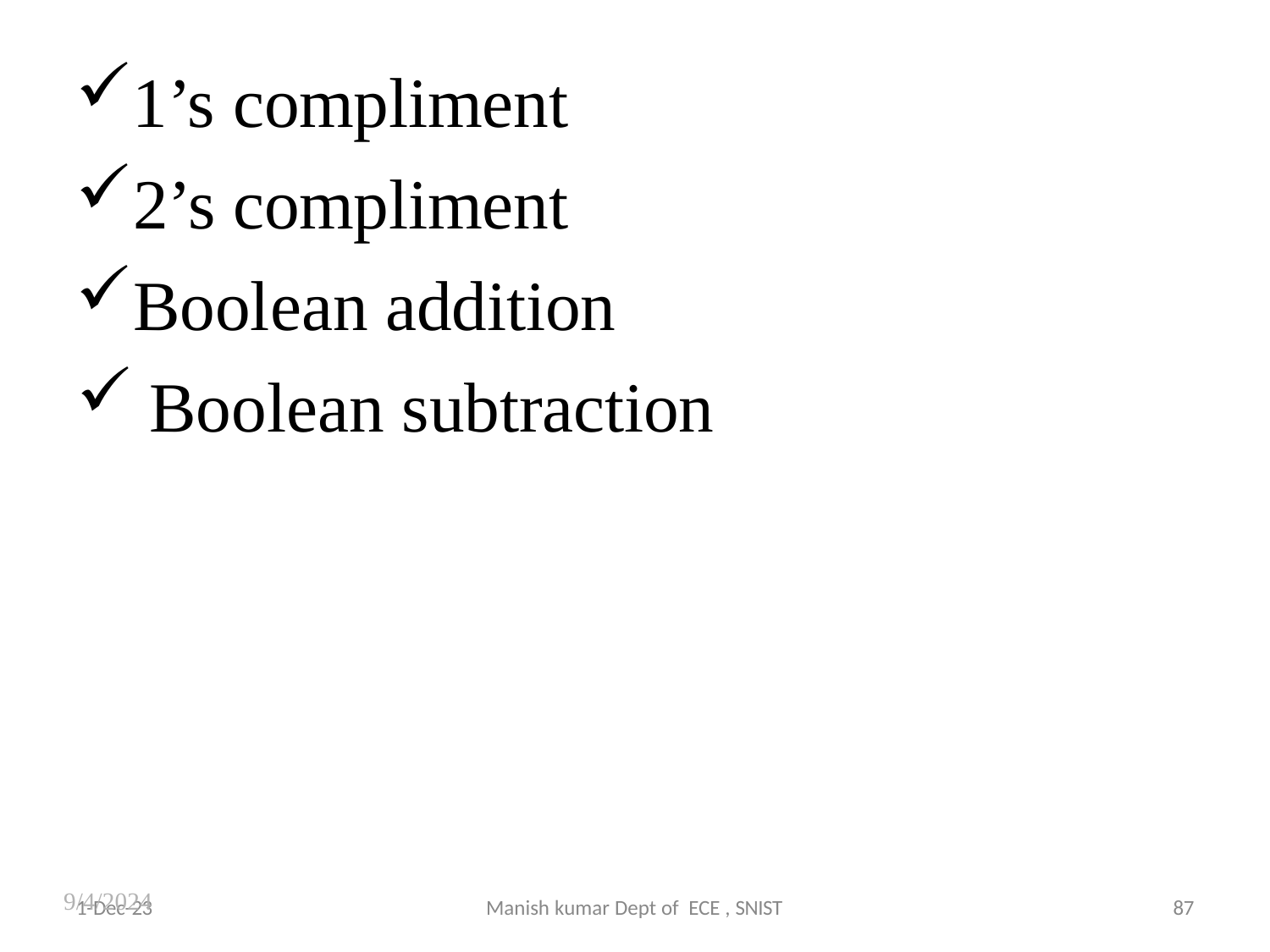

1’s compliment
2’s compliment
Boolean addition
Boolean subtraction
9/4/2024
87
1-Dec-23
Manish kumar Dept of ECE , SNIST